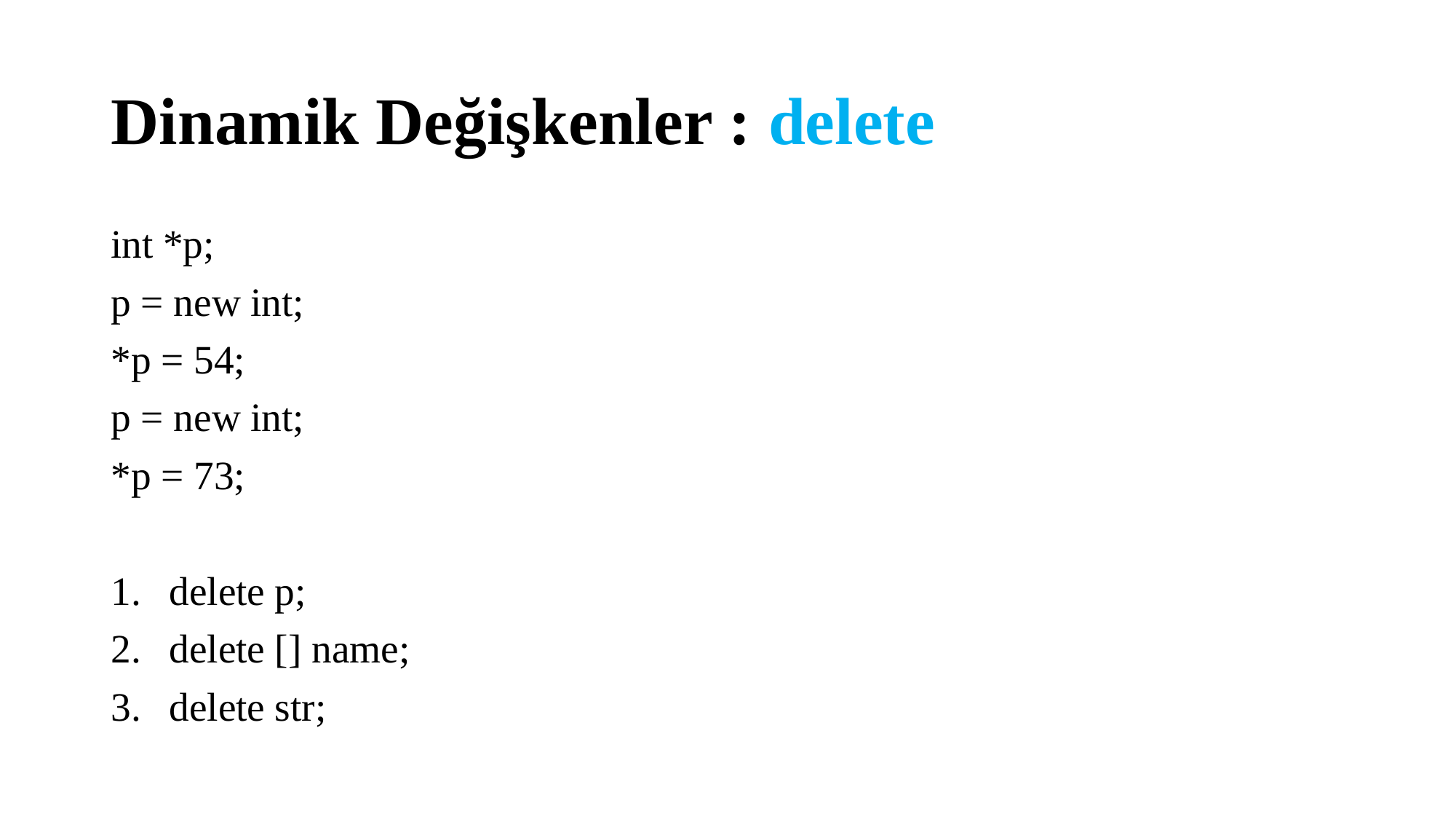

# Dinamik Değişkenler : delete
int *p;
p = new int;
*p = 54;
p = new int;
*p = 73;

delete p;
delete [] name;
delete str;